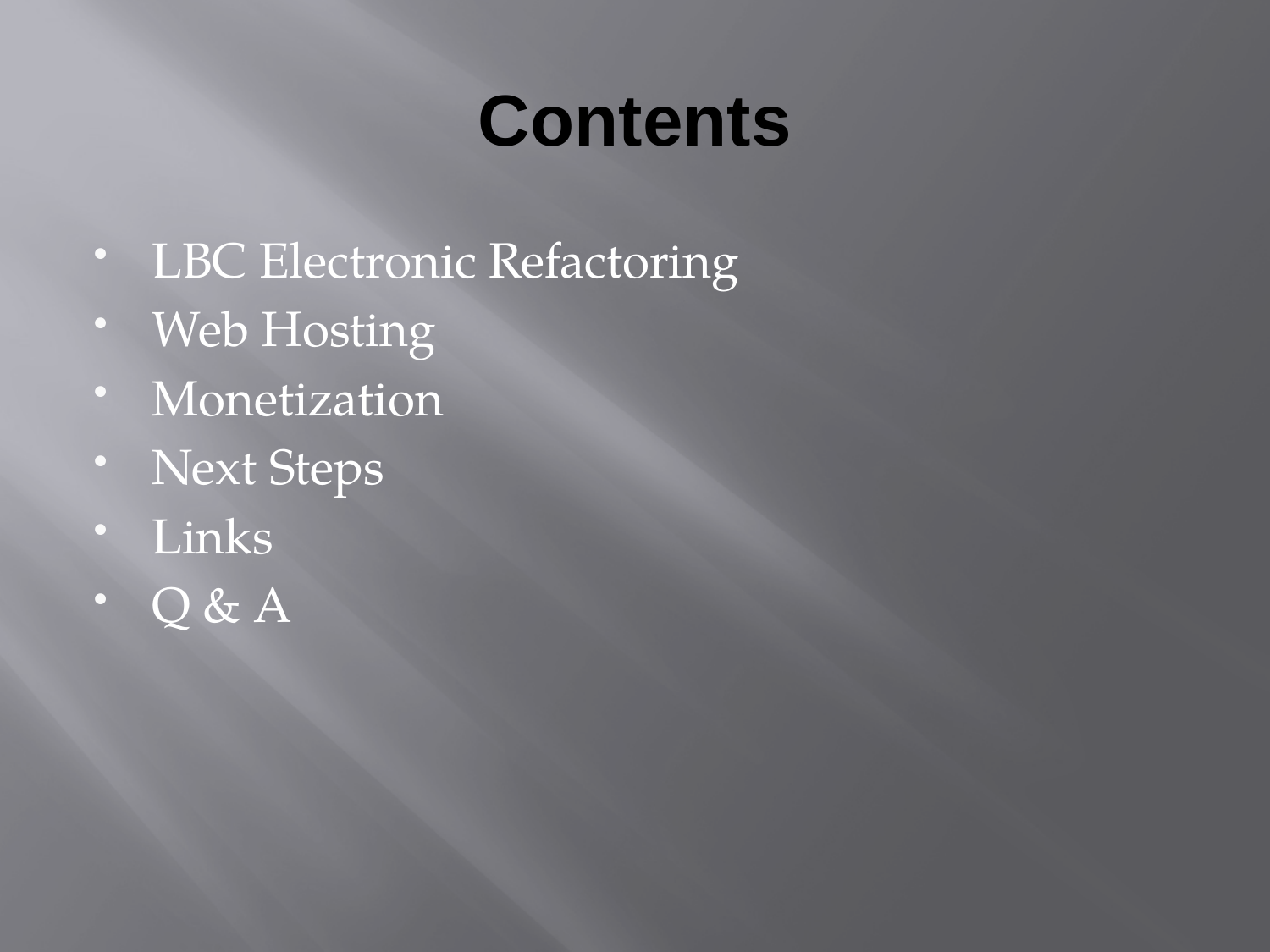

# Contents
LBC Electronic Refactoring
Web Hosting
Monetization
Next Steps
Links
Q & A